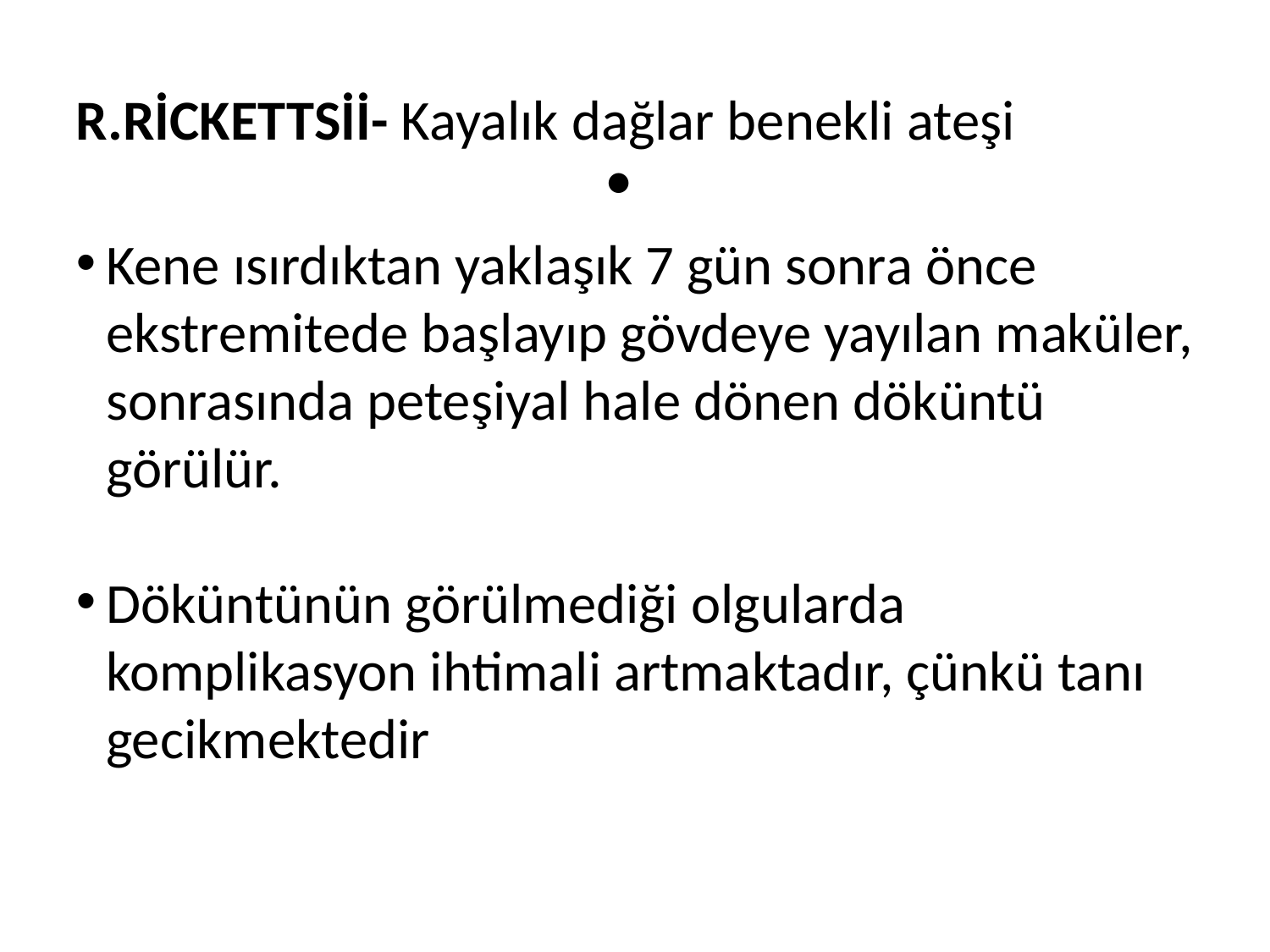

R.RİCKETTSİİ- Kayalık dağlar benekli ateşi

Kene ısırdıktan yaklaşık 7 gün sonra önce ekstremitede başlayıp gövdeye yayılan maküler, sonrasında peteşiyal hale dönen döküntü görülür.

Döküntünün görülmediği olgularda komplikasyon ihtimali artmaktadır, çünkü tanı gecikmektedir